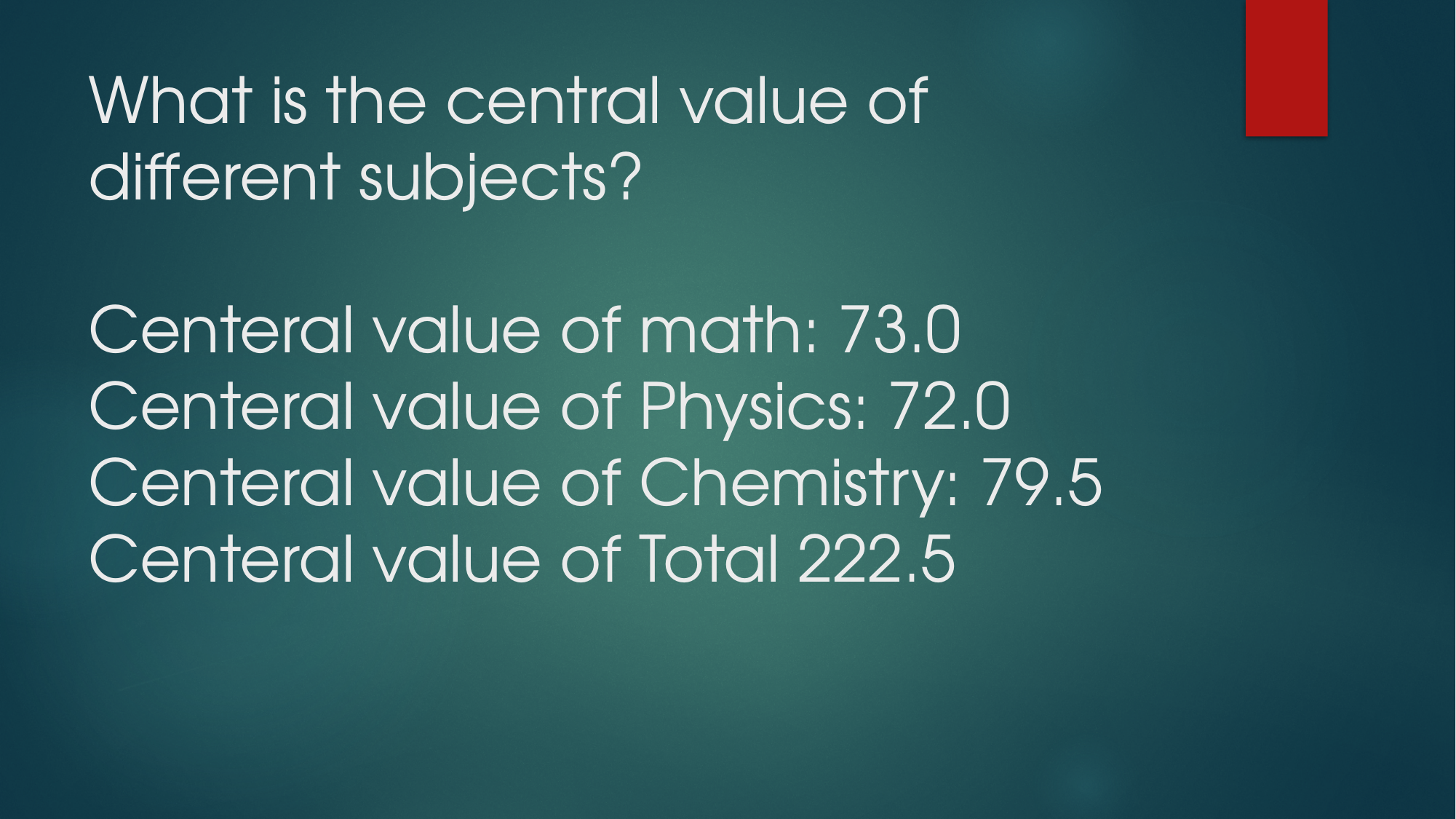

# What is the central value of different subjects? Centeral value of math: 73.0 Centeral value of Physics: 72.0 Centeral value of Chemistry: 79.5 Centeral value of Total 222.5